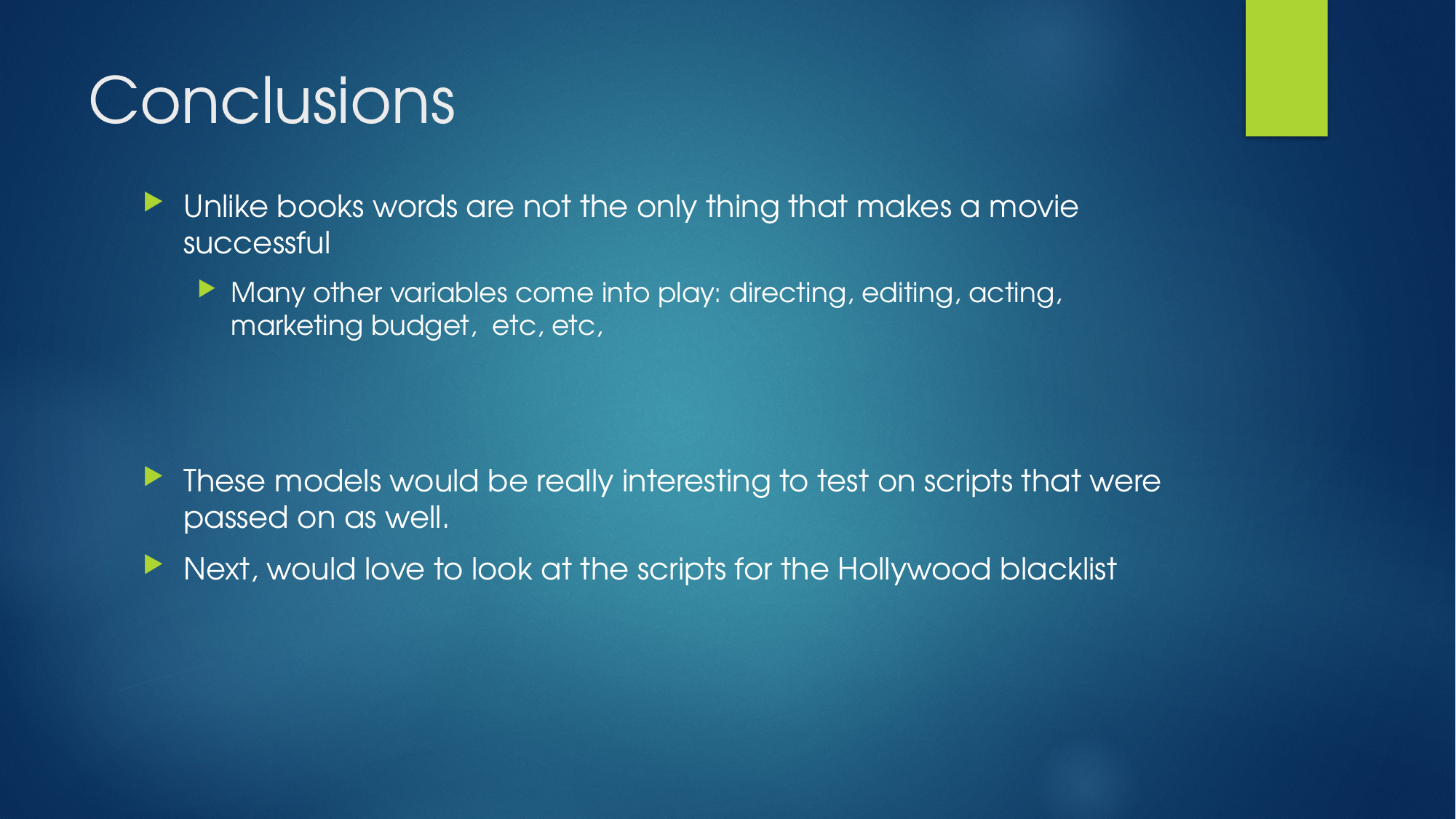

# Conclusions
Unlike books words are not the only thing that makes a movie successful
Many other variables come into play: directing, editing, acting, marketing budget,  etc, etc,

These models would be really interesting to test on scripts that were passed on as well.
Next, would love to look at the scripts for the Hollywood blacklist